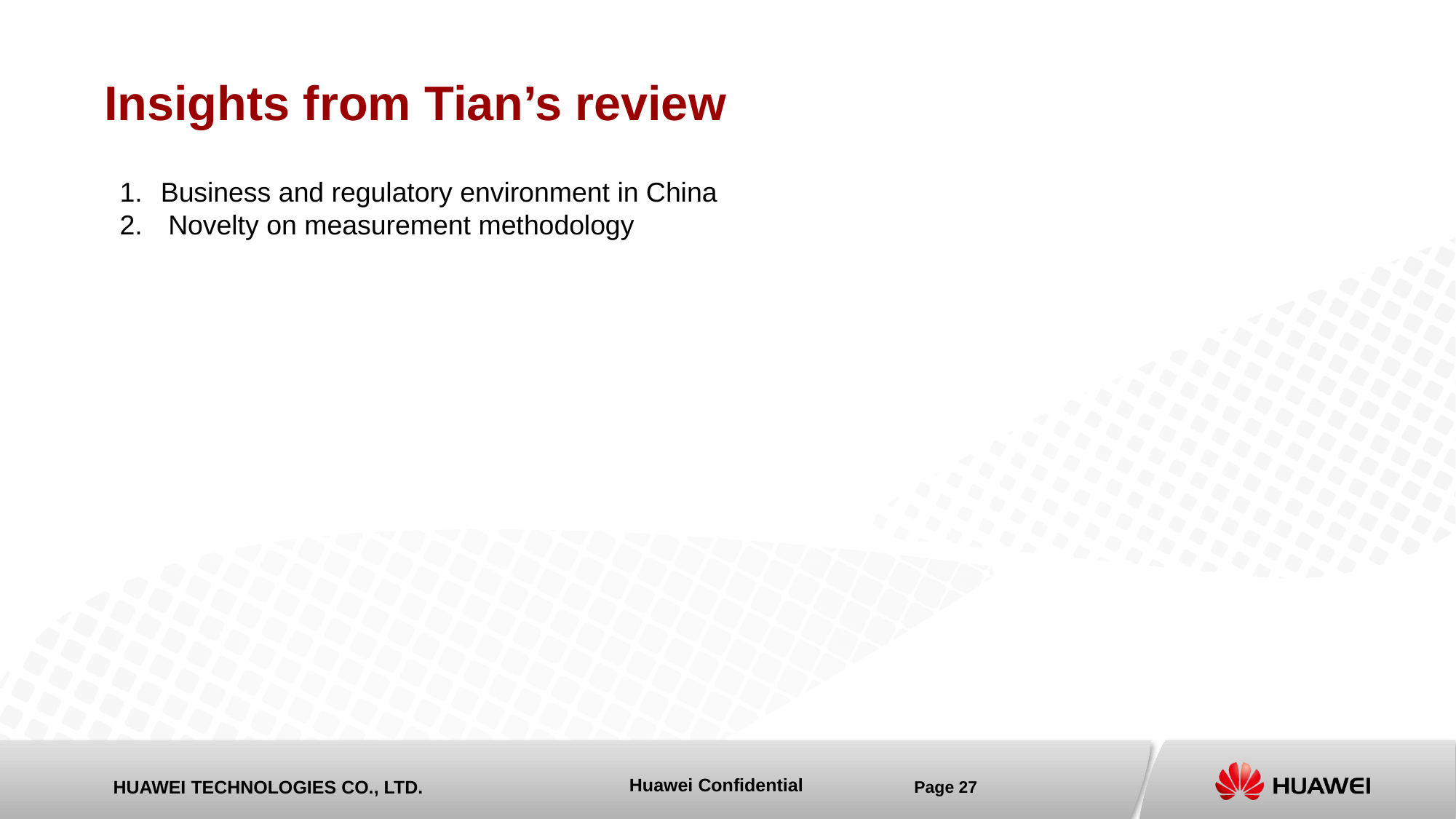

# Insights from Tian’s review
Business and regulatory environment in China
 Novelty on measurement methodology